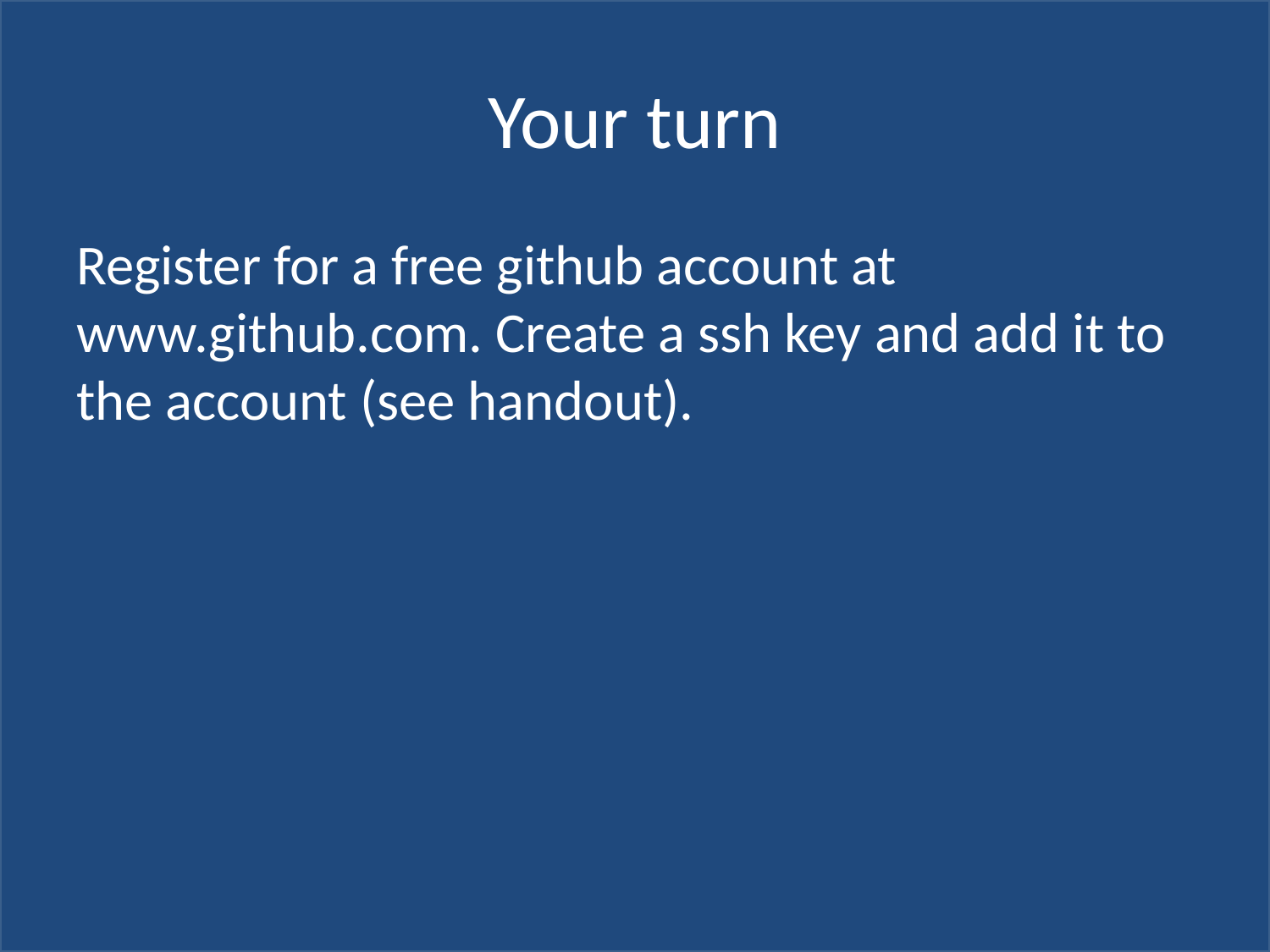

# Your turn
Register for a free github account at www.github.com. Create a ssh key and add it to the account (see handout).